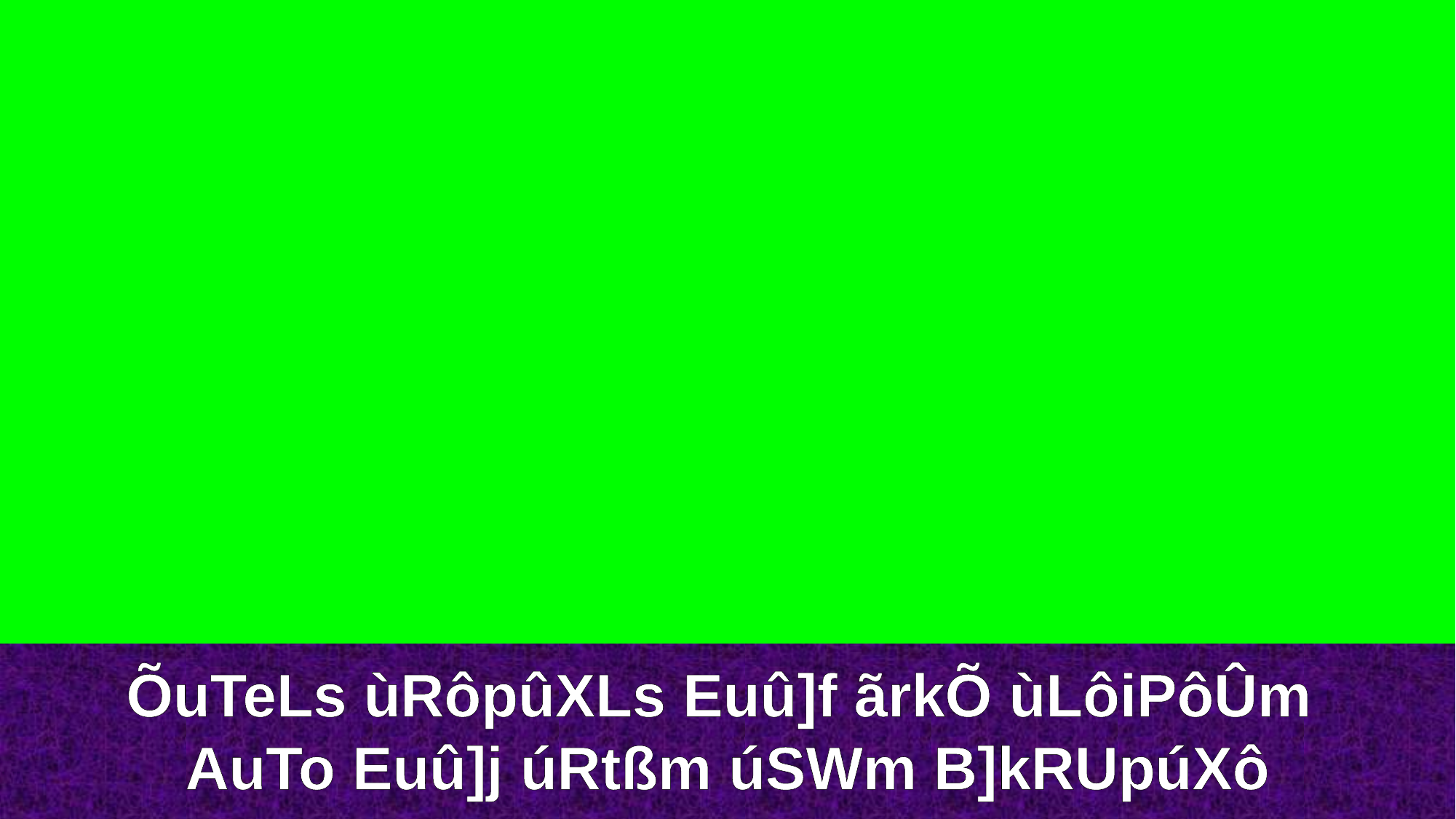

ÕuTeLs ùRôpûXLs Euû]f ãrkÕ ùLôiPôÛm
AuTo Euû]j úRtßm úSWm B]kRUpúXô